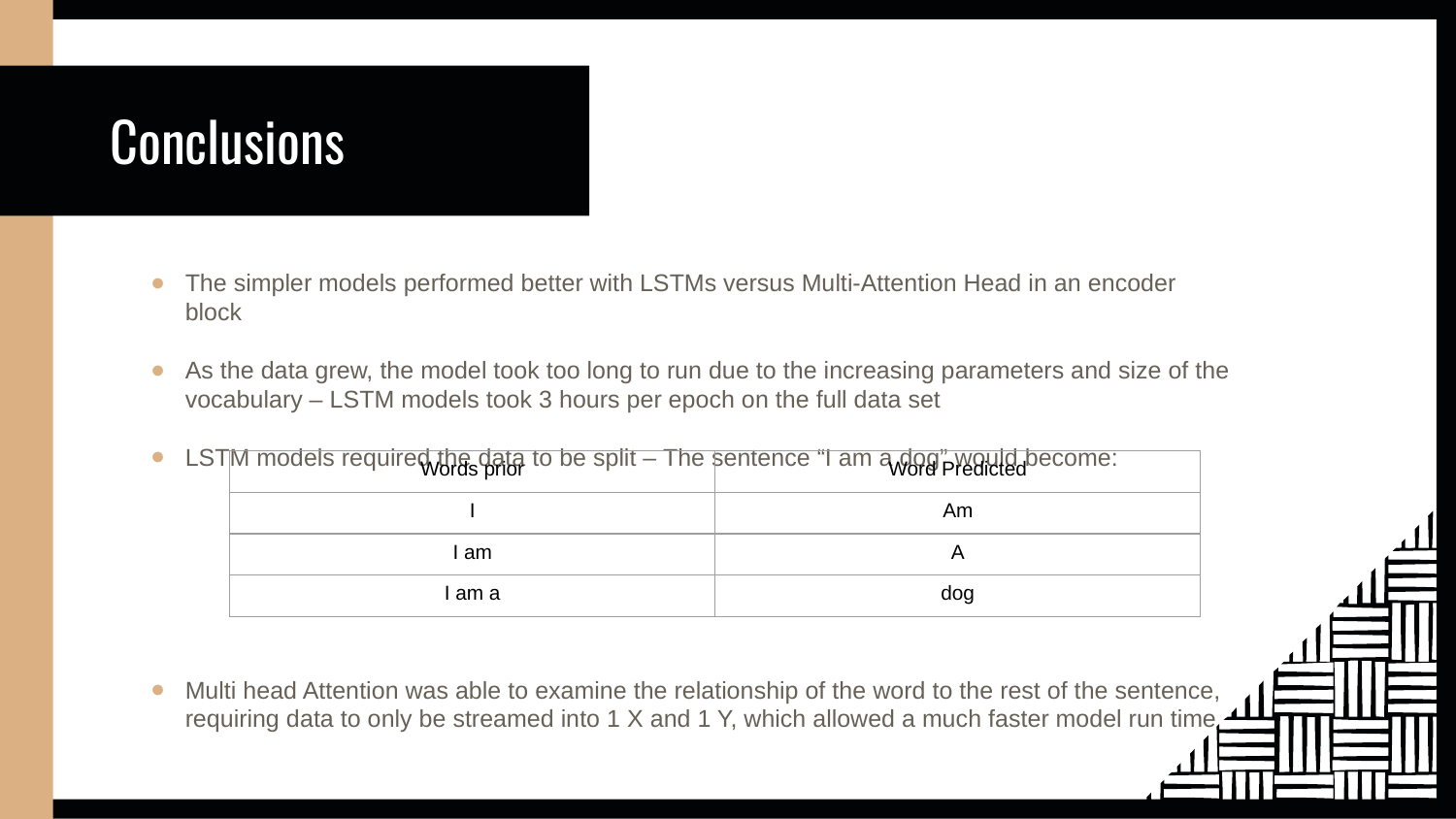

# Conclusions
The simpler models performed better with LSTMs versus Multi-Attention Head in an encoder block

As the data grew, the model took too long to run due to the increasing parameters and size of the vocabulary – LSTM models took 3 hours per epoch on the full data set

LSTM models required the data to be split – The sentence “I am a dog” would become:

Multi head Attention was able to examine the relationship of the word to the rest of the sentence, requiring data to only be streamed into 1 X and 1 Y, which allowed a much faster model run time

| Words prior | Word Predicted |
| --- | --- |
| I | Am |
| I am | A |
| I am a | dog |